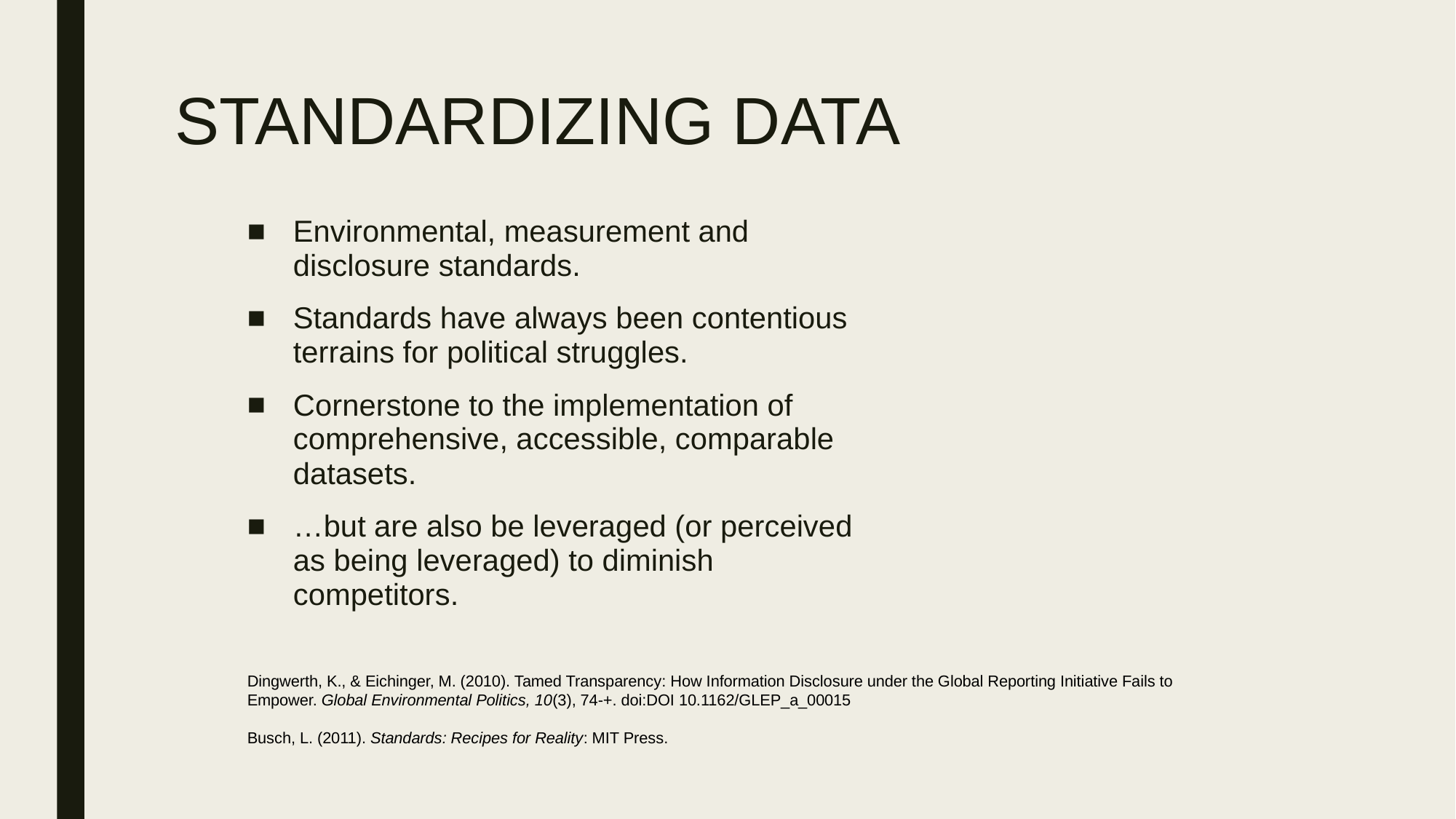

# STANDARDIZING DATA
Environmental, measurement and disclosure standards.
Standards have always been contentious terrains for political struggles.
Cornerstone to the implementation of comprehensive, accessible, comparable datasets.
…but are also be leveraged (or perceived as being leveraged) to diminish competitors.
Dingwerth, K., & Eichinger, M. (2010). Tamed Transparency: How Information Disclosure under the Global Reporting Initiative Fails to Empower. Global Environmental Politics, 10(3), 74-+. doi:DOI 10.1162/GLEP_a_00015

Busch, L. (2011). Standards: Recipes for Reality: MIT Press.